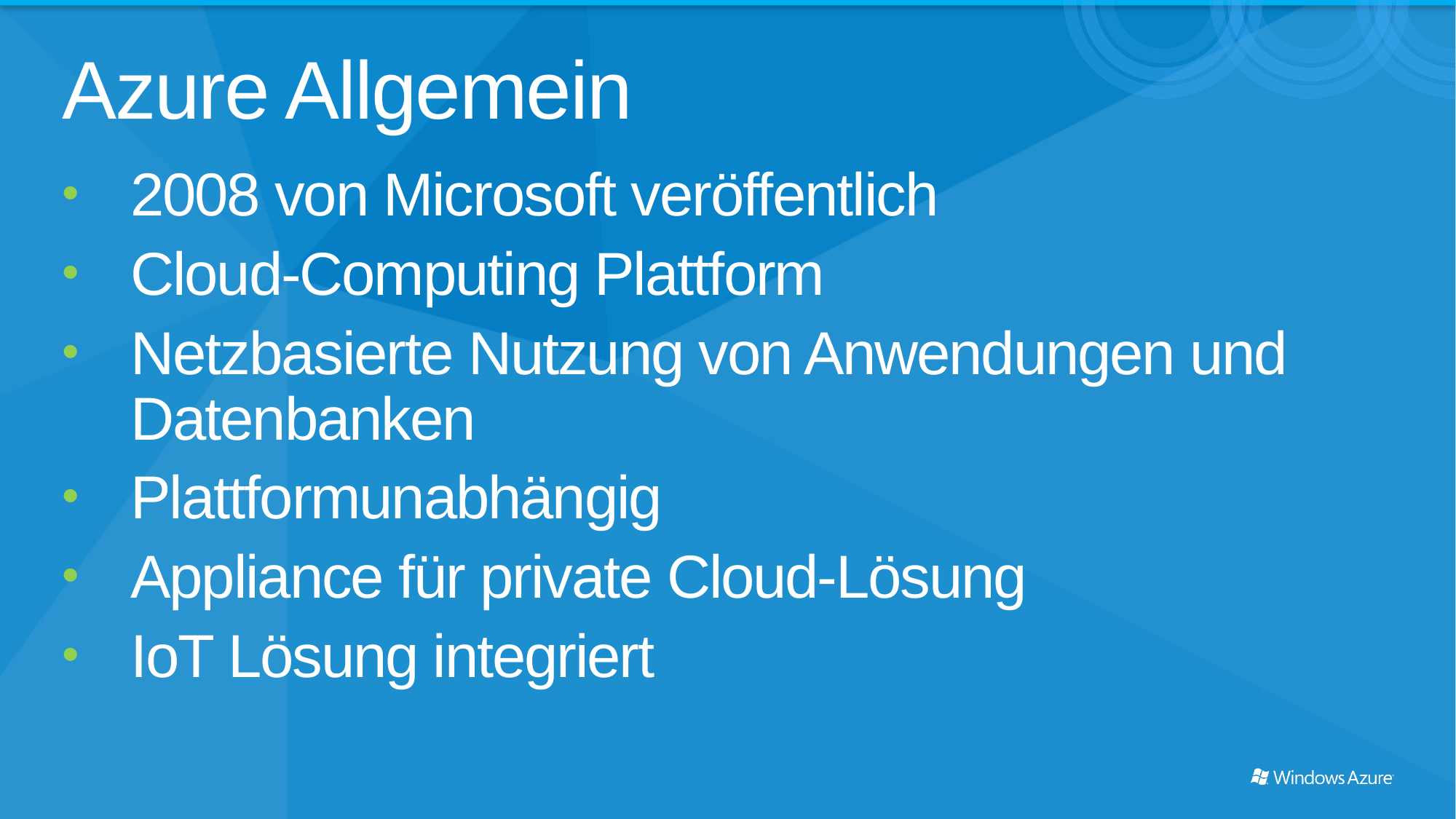

# Azure Allgemein
2008 von Microsoft veröffentlich
Cloud-Computing Plattform
Netzbasierte Nutzung von Anwendungen und Datenbanken
Plattformunabhängig
Appliance für private Cloud-Lösung
IoT Lösung integriert